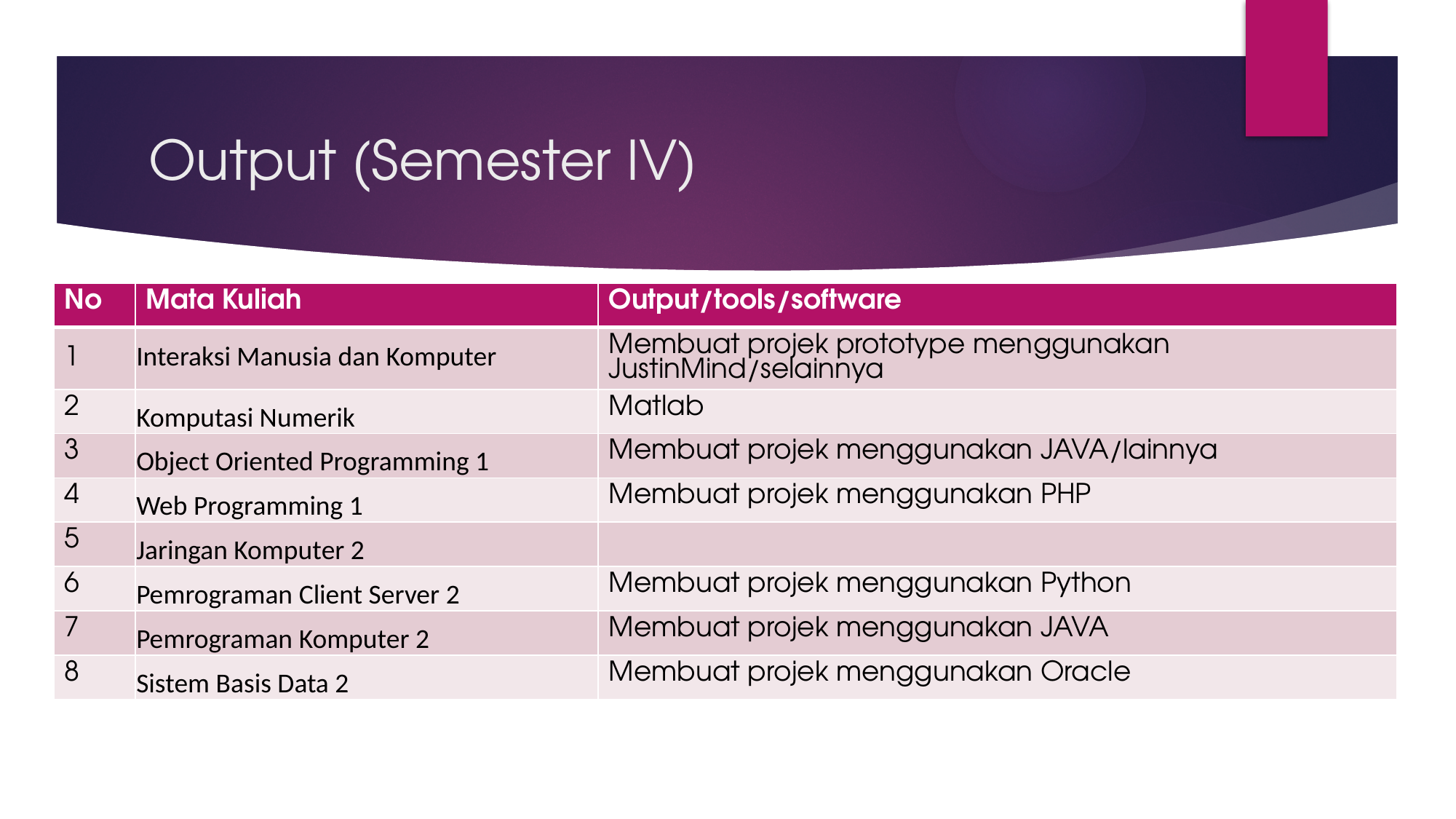

# Output (Semester IV)
| No | Mata Kuliah | Output/tools/software |
| --- | --- | --- |
| 1 | Interaksi Manusia dan Komputer | Membuat projek prototype menggunakan JustinMind/selainnya |
| 2 | Komputasi Numerik | Matlab |
| 3 | Object Oriented Programming 1 | Membuat projek menggunakan JAVA/lainnya |
| 4 | Web Programming 1 | Membuat projek menggunakan PHP |
| 5 | Jaringan Komputer 2 |  |
| 6 | Pemrograman Client Server 2 | Membuat projek menggunakan Python |
| 7 | Pemrograman Komputer 2 | Membuat projek menggunakan JAVA |
| 8 | Sistem Basis Data 2 | Membuat projek menggunakan Oracle |